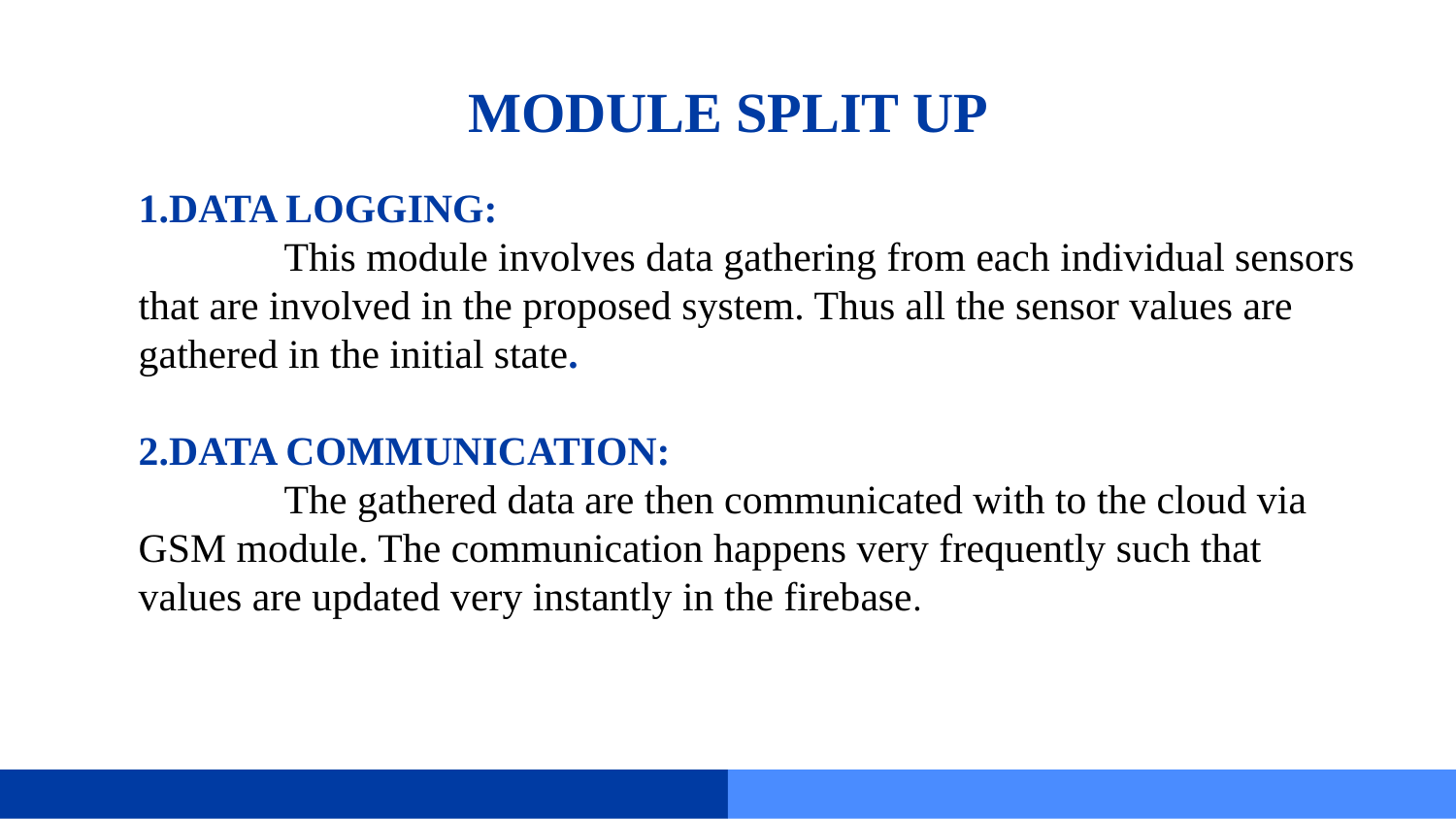

# MODULE SPLIT UP
1.DATA LOGGING:
	This module involves data gathering from each individual sensors that are involved in the proposed system. Thus all the sensor values are gathered in the initial state.

2.DATA COMMUNICATION:
	The gathered data are then communicated with to the cloud via GSM module. The communication happens very frequently such that values are updated very instantly in the firebase.